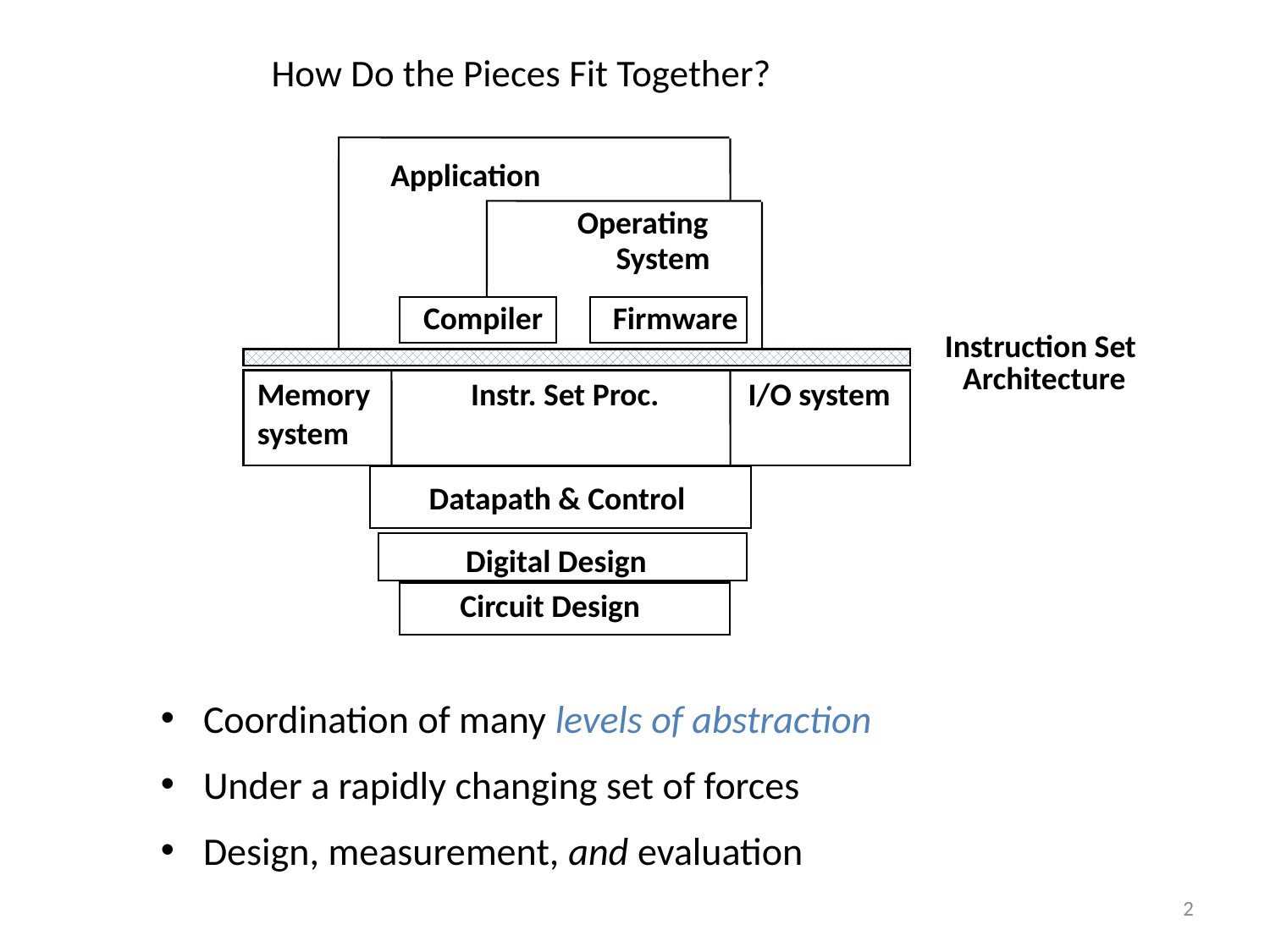

# How Do the Pieces Fit Together?

Application
Operating

System
Compiler
Firmware

Instruction Set
 Architecture

Memory
system

Instr. Set Proc.
I/O system

Datapath & Control

Digital Design
Circuit Design

Coordination of many levels of abstraction
Under a rapidly changing set of forces
Design, measurement, and evaluation
2